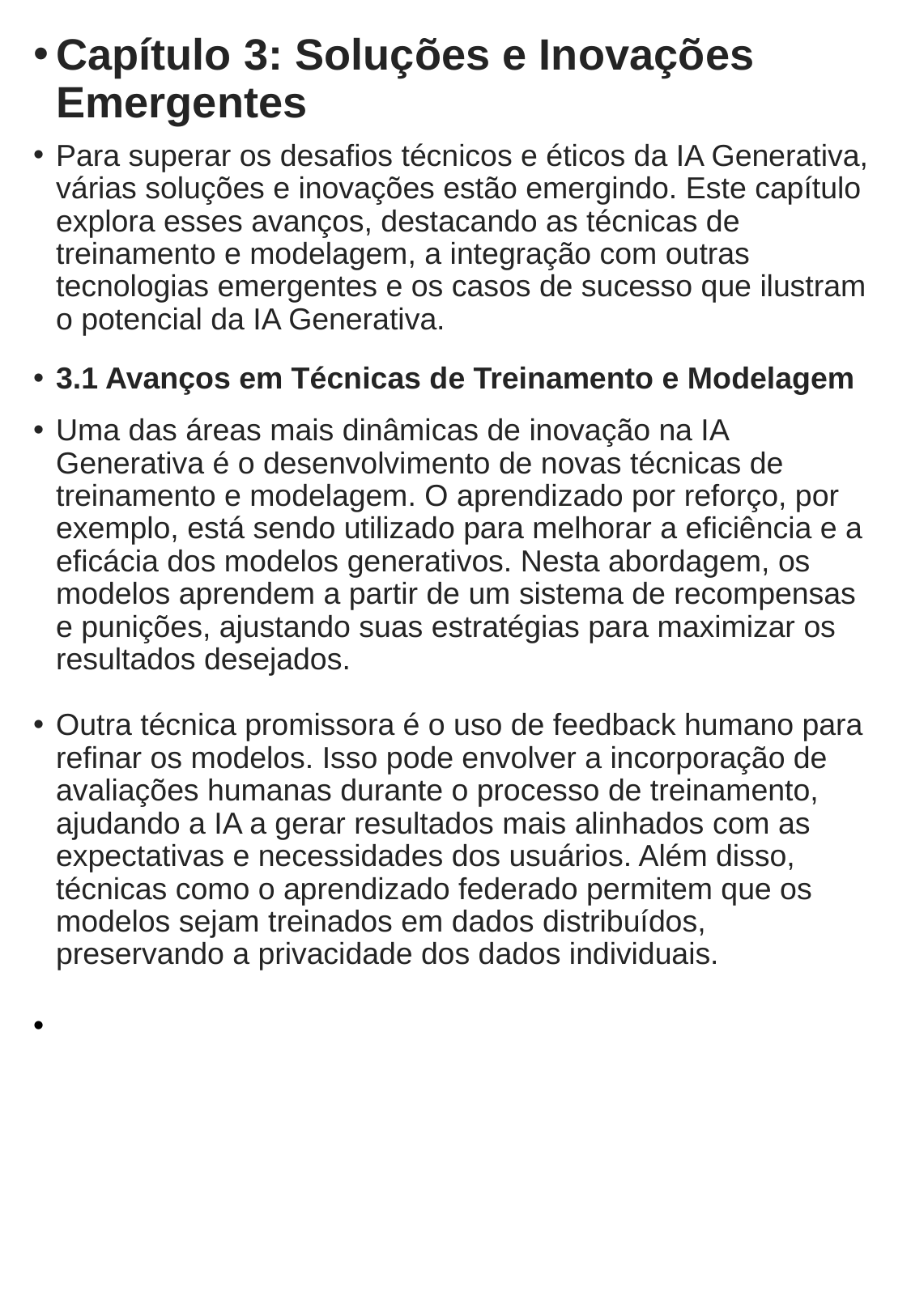

Capítulo 3: Soluções e Inovações Emergentes
Para superar os desafios técnicos e éticos da IA Generativa, várias soluções e inovações estão emergindo. Este capítulo explora esses avanços, destacando as técnicas de treinamento e modelagem, a integração com outras tecnologias emergentes e os casos de sucesso que ilustram o potencial da IA Generativa.
3.1 Avanços em Técnicas de Treinamento e Modelagem
Uma das áreas mais dinâmicas de inovação na IA Generativa é o desenvolvimento de novas técnicas de treinamento e modelagem. O aprendizado por reforço, por exemplo, está sendo utilizado para melhorar a eficiência e a eficácia dos modelos generativos. Nesta abordagem, os modelos aprendem a partir de um sistema de recompensas e punições, ajustando suas estratégias para maximizar os resultados desejados.
Outra técnica promissora é o uso de feedback humano para refinar os modelos. Isso pode envolver a incorporação de avaliações humanas durante o processo de treinamento, ajudando a IA a gerar resultados mais alinhados com as expectativas e necessidades dos usuários. Além disso, técnicas como o aprendizado federado permitem que os modelos sejam treinados em dados distribuídos, preservando a privacidade dos dados individuais.